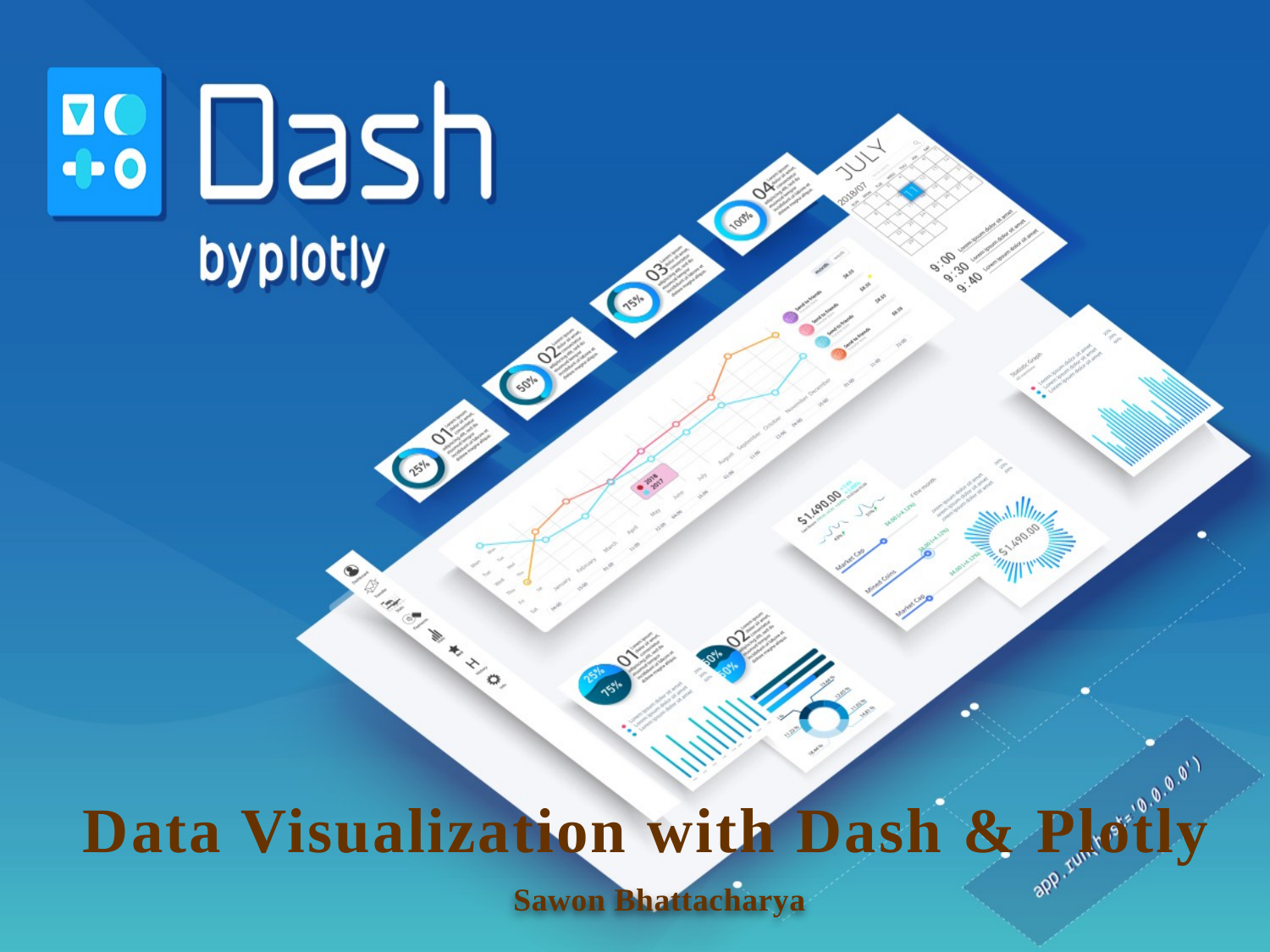

Data Visualization with Dash & Plotly
Sawon Bhattacharya